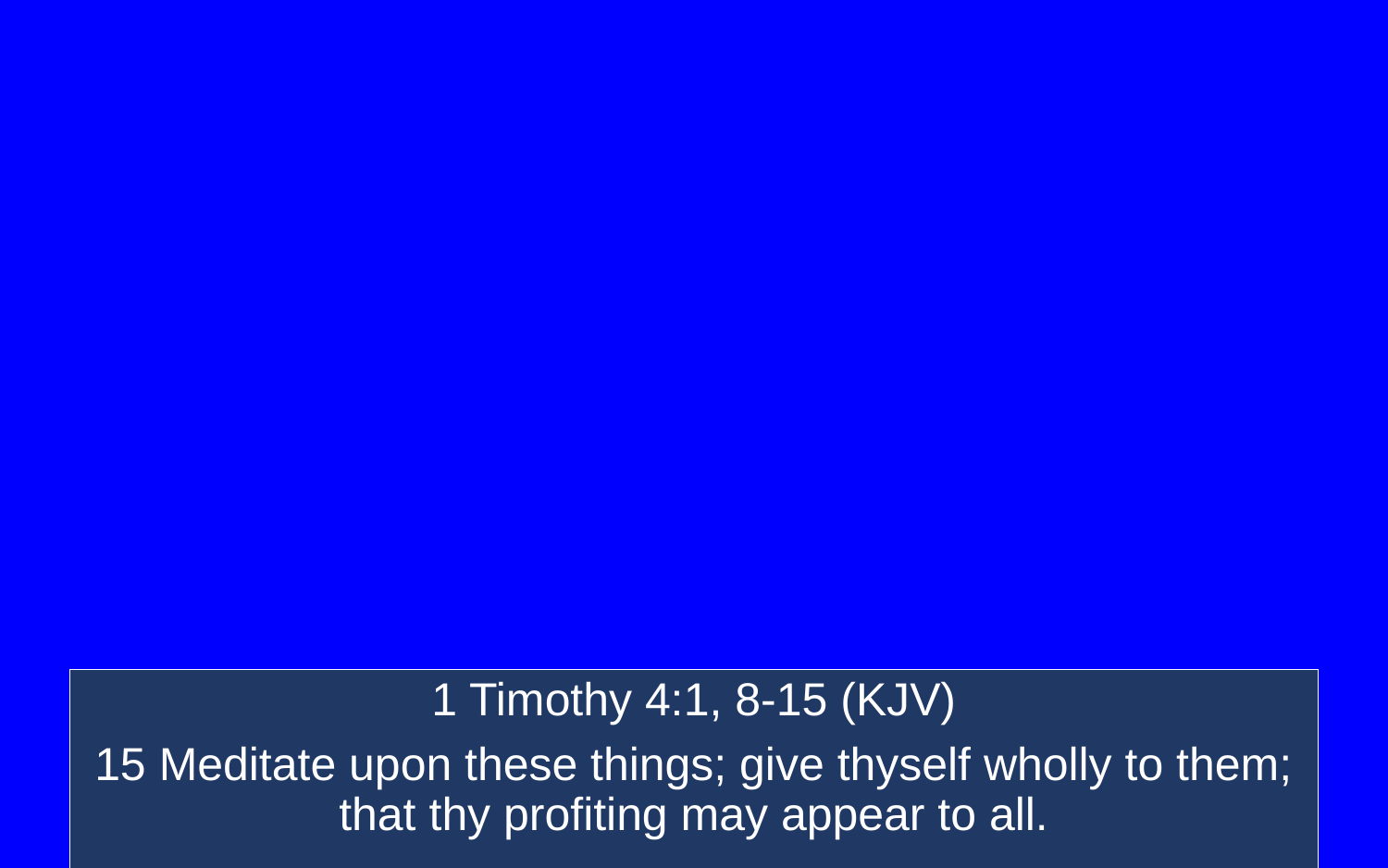

1 Timothy 4:1, 8-15 (KJV)
15 Meditate upon these things; give thyself wholly to them; that thy profiting may appear to all.